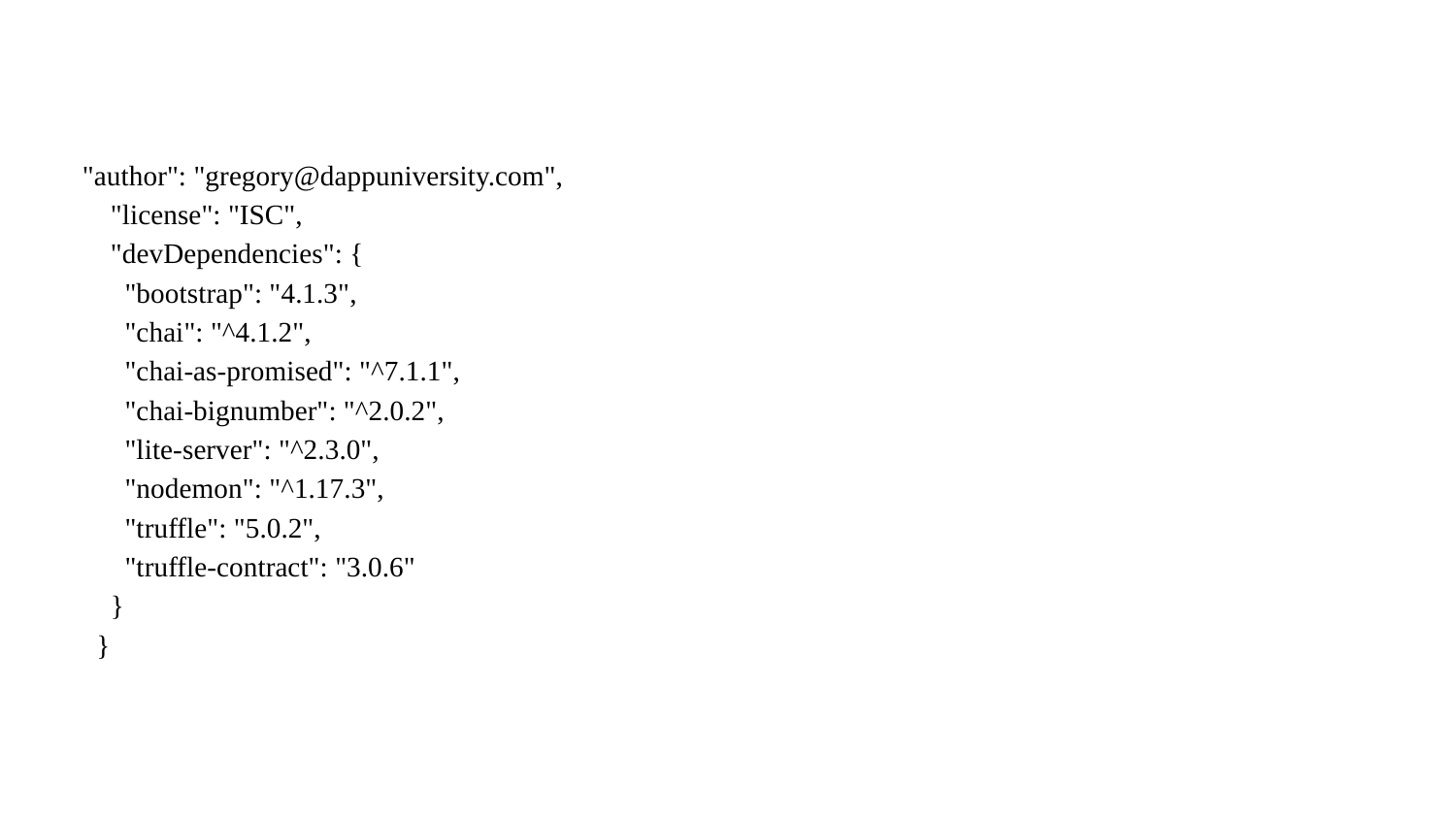

"author": "gregory@dappuniversity.com",
    "license": "ISC",
    "devDependencies": {
      "bootstrap": "4.1.3",
      "chai": "^4.1.2",
      "chai-as-promised": "^7.1.1",
      "chai-bignumber": "^2.0.2",
      "lite-server": "^2.3.0",
      "nodemon": "^1.17.3",
      "truffle": "5.0.2",
      "truffle-contract": "3.0.6"
    }
  }